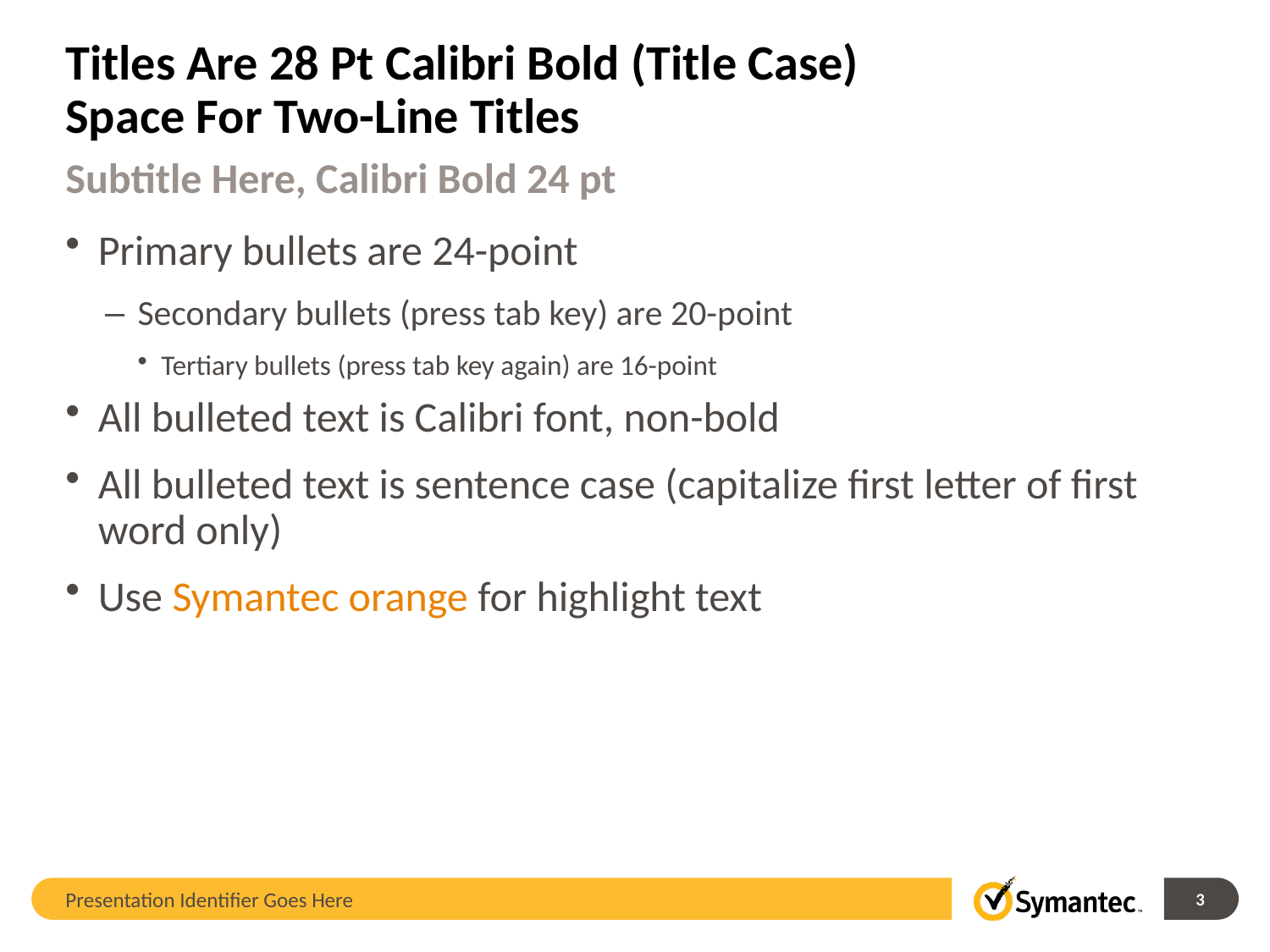

# Titles Are 28 Pt Calibri Bold (Title Case) Space For Two-Line Titles
Subtitle Here, Calibri Bold 24 pt
Primary bullets are 24-point
Secondary bullets (press tab key) are 20-point
Tertiary bullets (press tab key again) are 16-point
All bulleted text is Calibri font, non-bold
All bulleted text is sentence case (capitalize first letter of first word only)
Use Symantec orange for highlight text
Presentation Identifier Goes Here
3